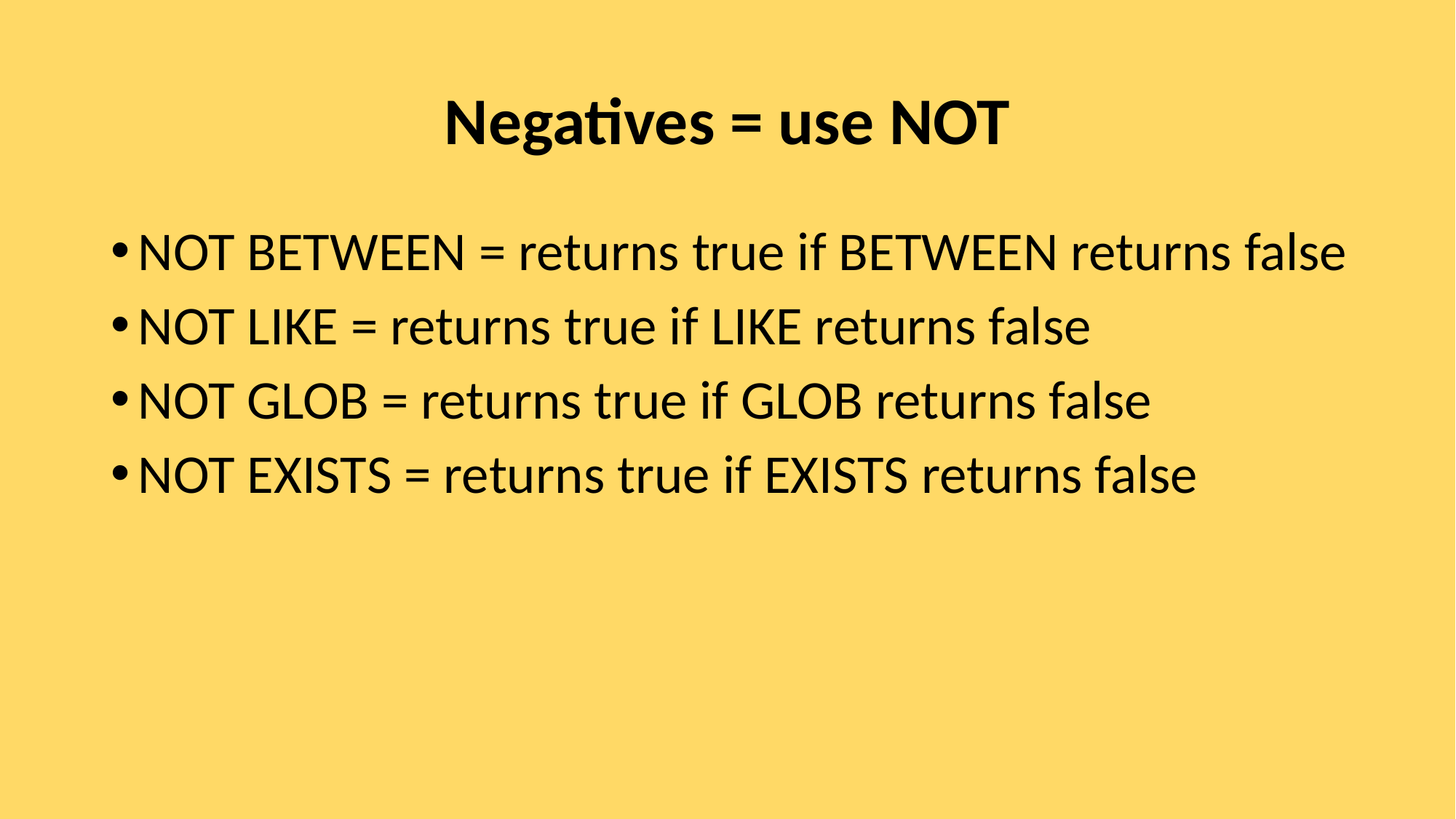

# Negatives = use NOT
NOT BETWEEN = returns true if BETWEEN returns false
NOT LIKE = returns true if LIKE returns false
NOT GLOB = returns true if GLOB returns false
NOT EXISTS = returns true if EXISTS returns false